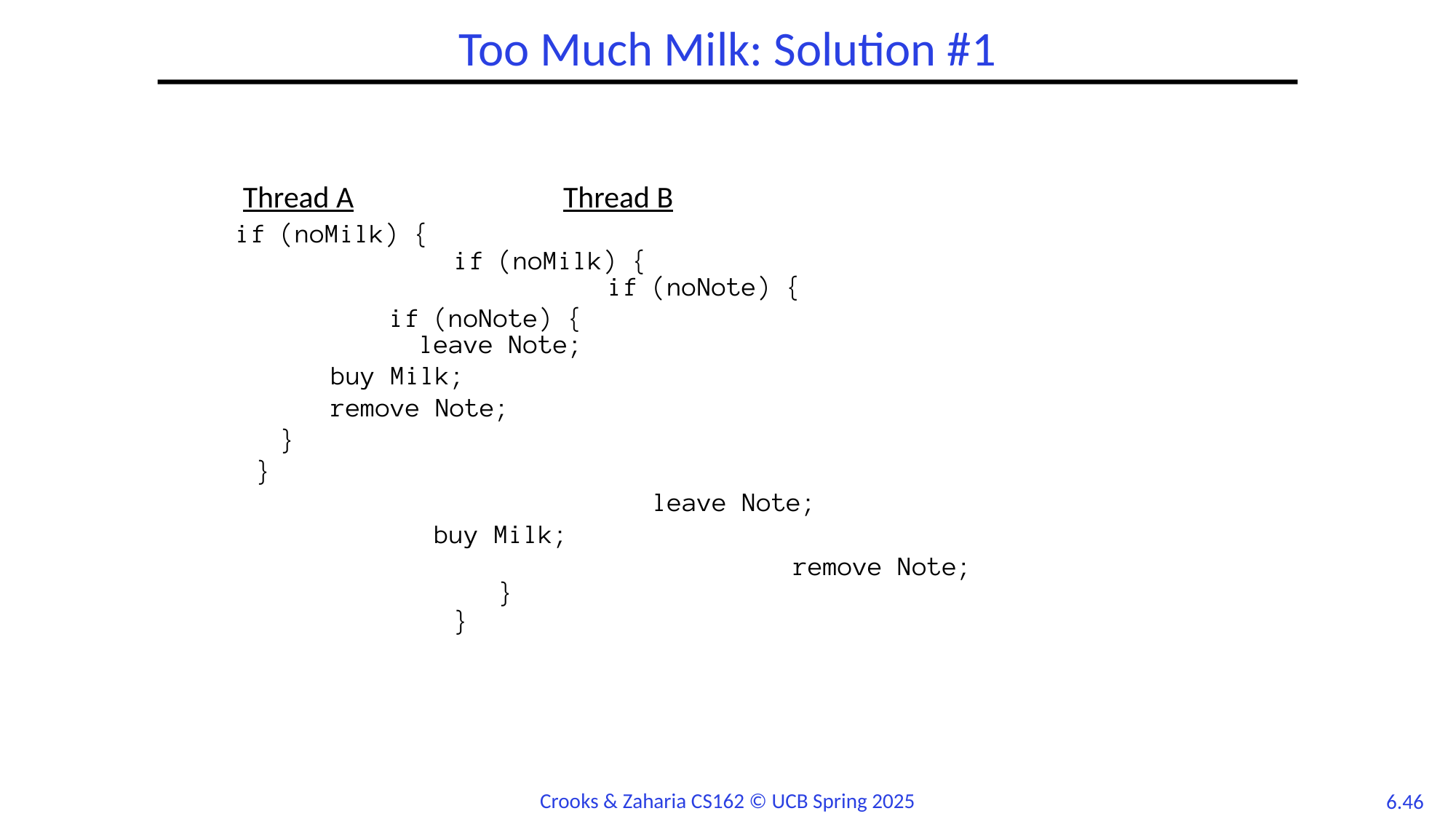

# Too Much Milk: Solution #1

		 Thread A		Thread B
		if (noMilk) {
			if (noMilk) {
				   if (noNote) {
			   if (noNote) {
		     leave Note;
                buy Milk;
                remove Note;
		   }
           }
 					      leave Note;
     	      	      buy Milk;
                                               remove Note;
	   		   }
			}